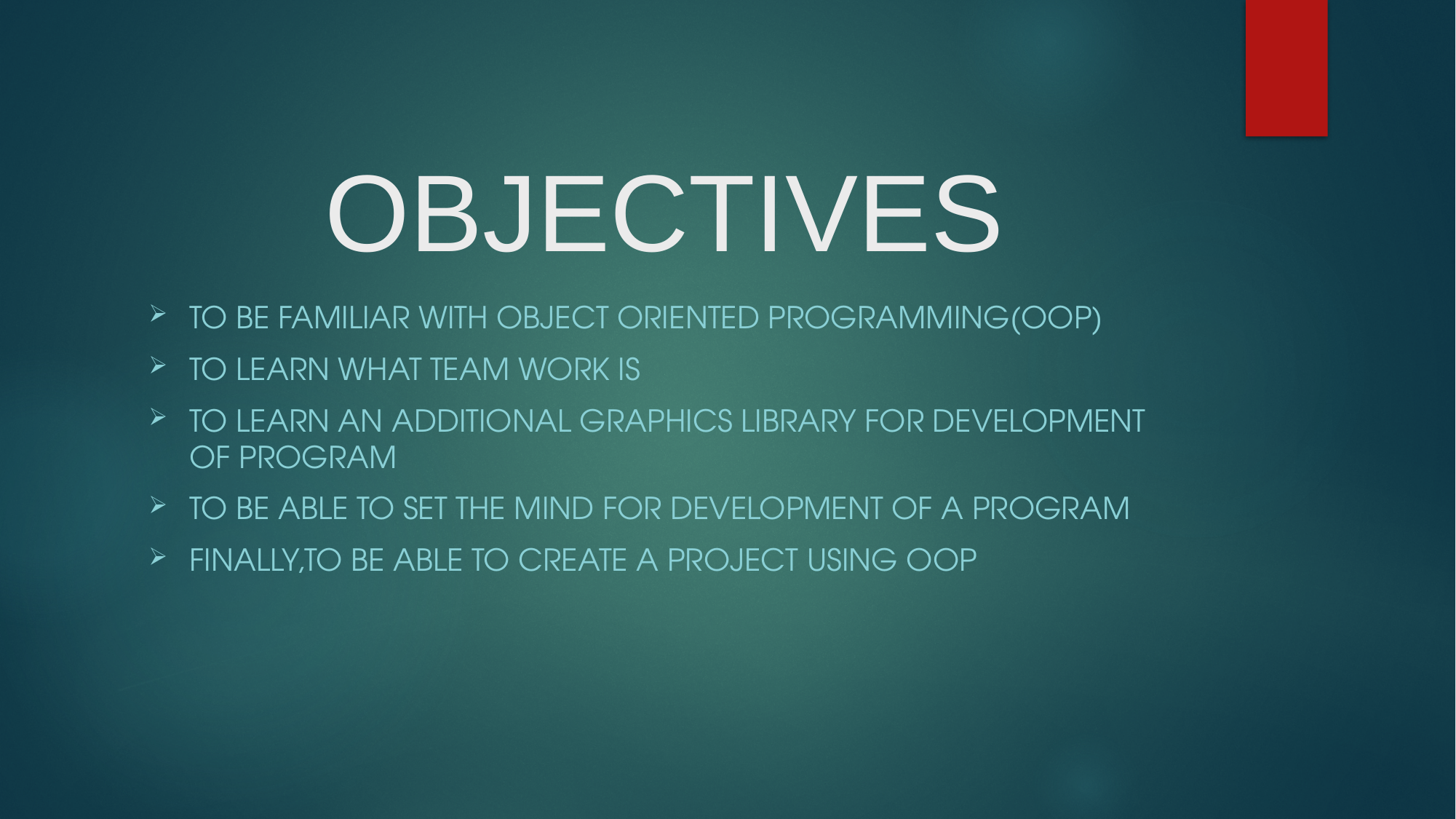

# OBJECTIVES
TO BE FAMILIAR WITH OBJECT ORIENTED PROGRAMMING(oop)
To learn what TEAM WORK IS
TO LEARN AN ADDITIONAL GRAPHICS LIBRARY FOR DEVELOPMENT OF PROGRAM
TO BE ABLE TO SET THE MIND FOR DEVELOPMENT OF A PROGRAM
FINALLY,TO BE ABLE TO CREATE A PROJECT USING OOP